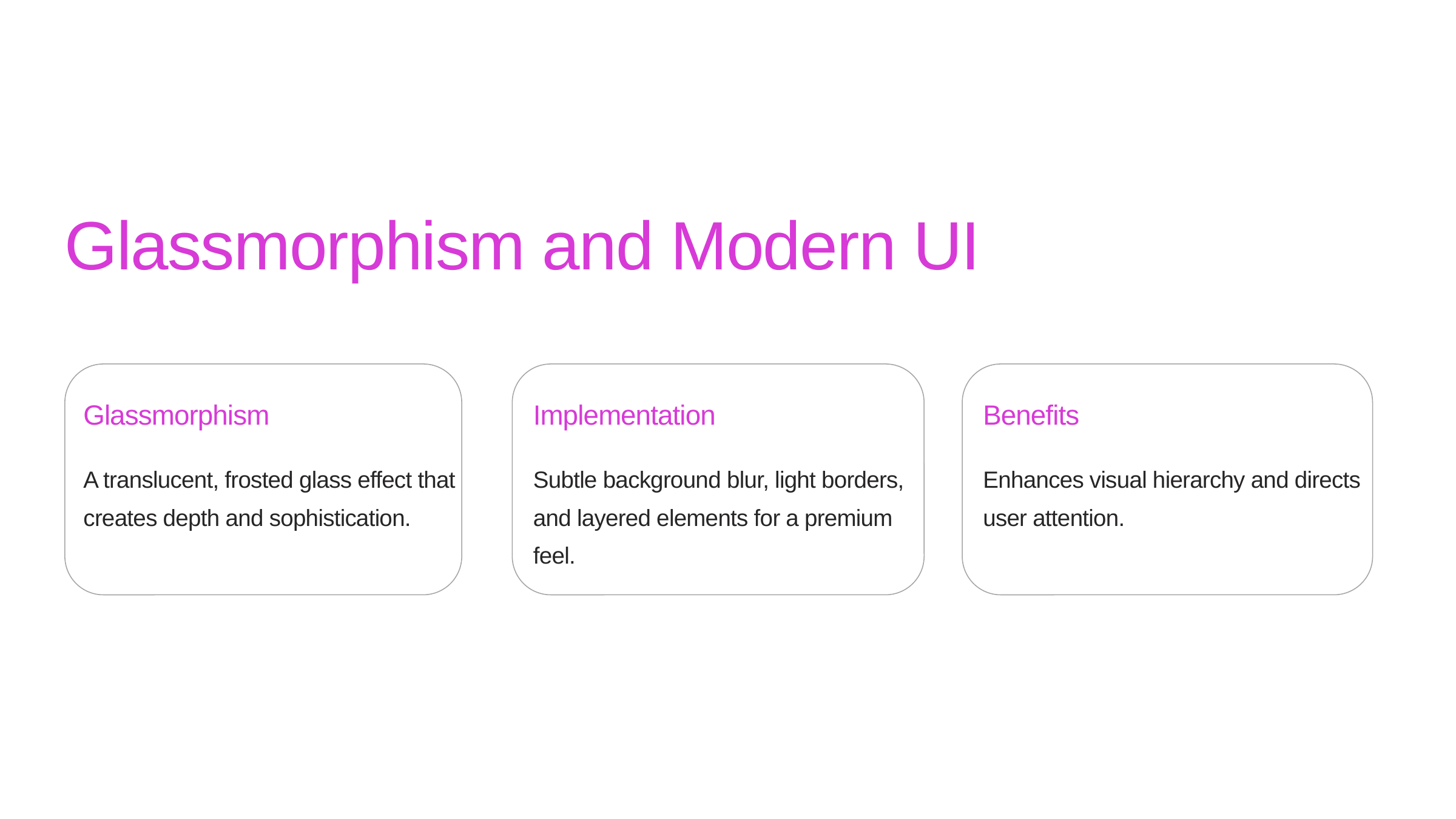

Glassmorphism and Modern UI

Glassmorphism
Implementation
Benefits
A translucent, frosted glass effect that creates depth and sophistication.
Subtle background blur, light borders, and layered elements for a premium feel.
Enhances visual hierarchy and directs user attention.